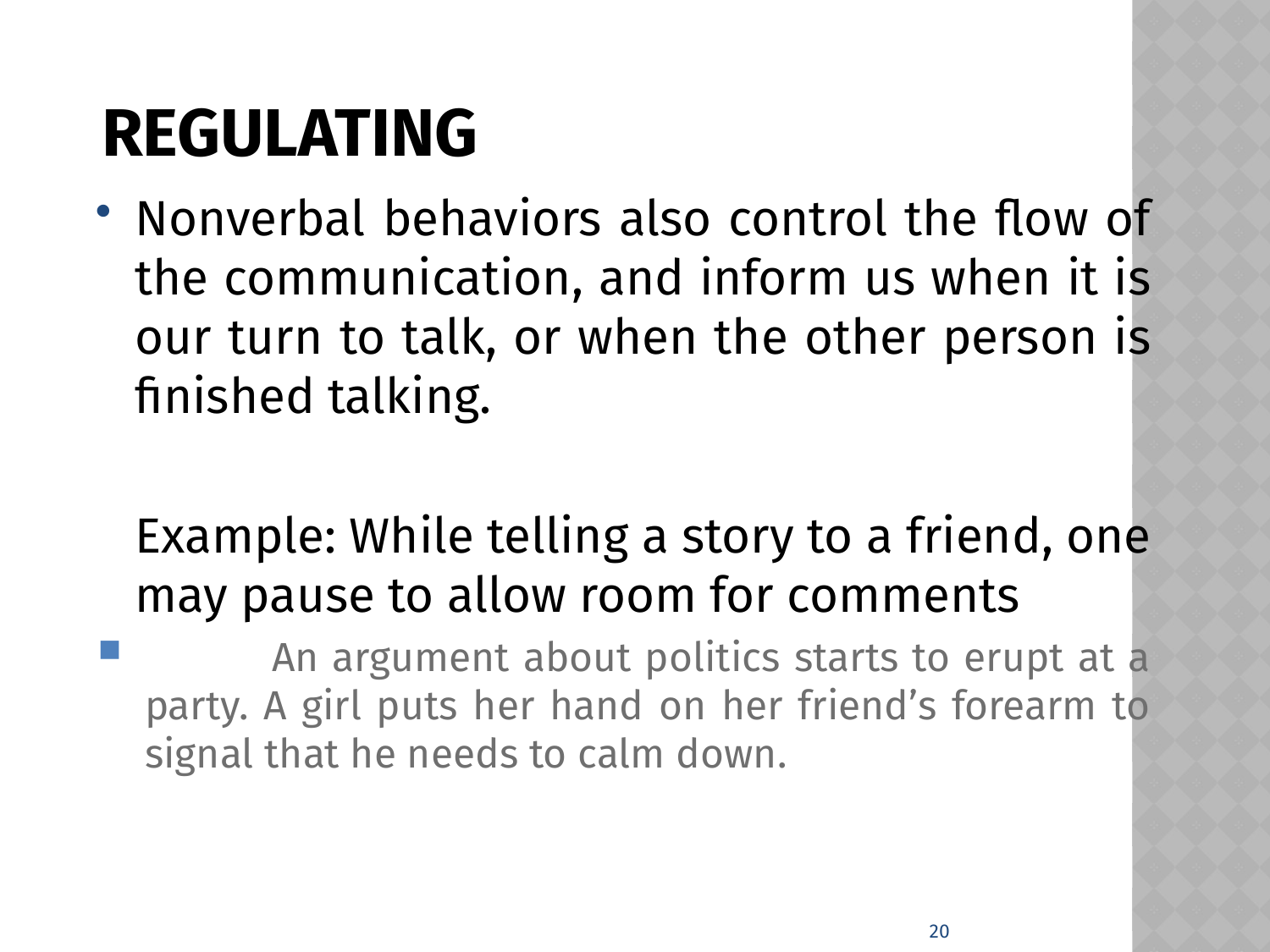

# Regulating
Nonverbal behaviors also control the flow of the communication, and inform us when it is our turn to talk, or when the other person is finished talking.

	Example: While telling a story to a friend, one may pause to allow room for comments
	An argument about politics starts to erupt at a party. A girl puts her hand on her friend’s forearm to signal that he needs to calm down.

20